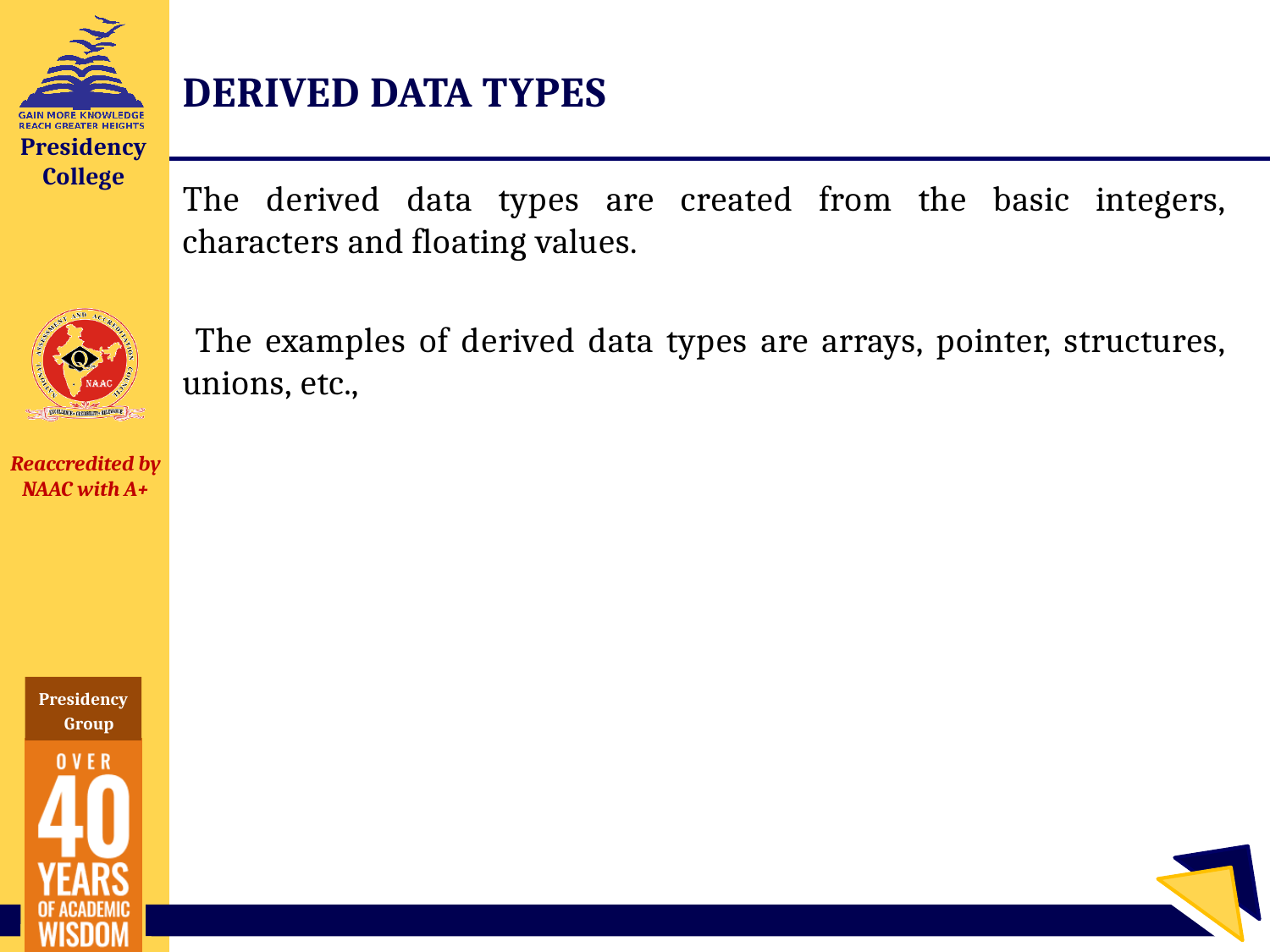

# DERIVED DATA TYPES
The derived data types are created from the basic integers, characters and floating values.

 The examples of derived data types are arrays, pointer, structures, unions, etc.,